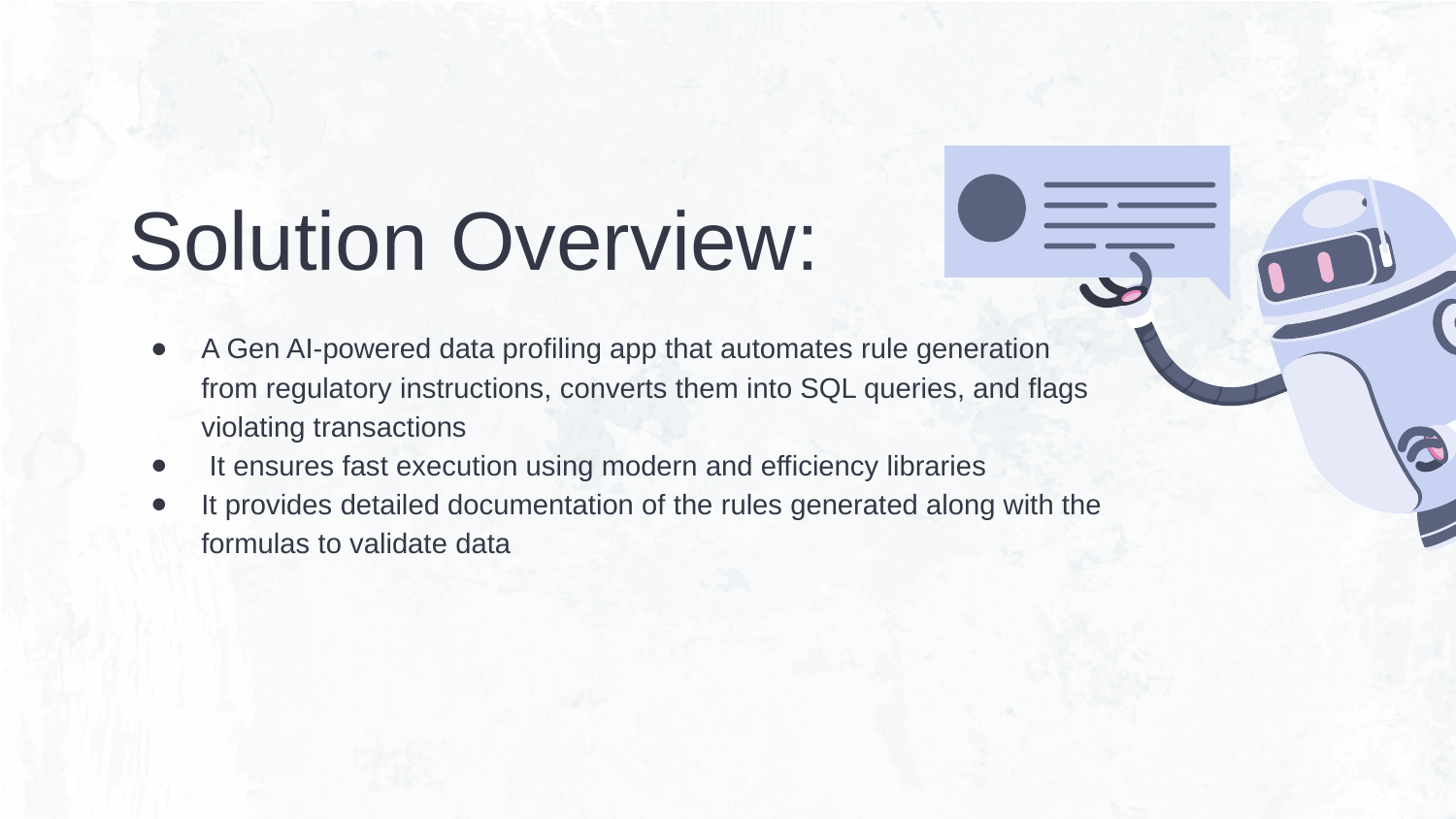

# Solution Overview:

A Gen AI-powered data profiling app that automates rule generation from regulatory instructions, converts them into SQL queries, and flags violating transactions
 It ensures fast execution using modern and efficiency libraries
It provides detailed documentation of the rules generated along with the formulas to validate data